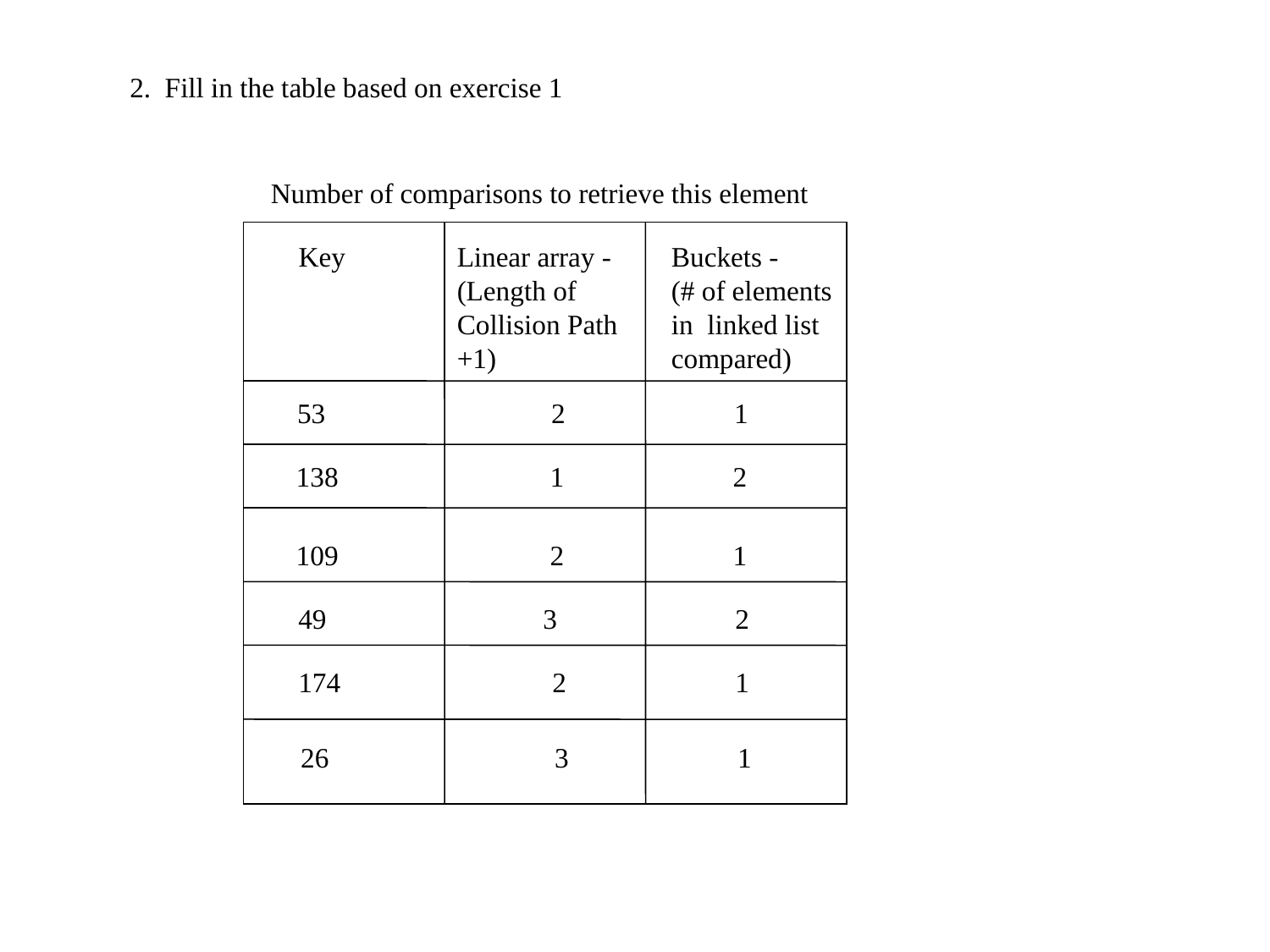

2.  Fill in the table based on exercise 1
Number of comparisons to retrieve this element

Key
Linear array -
(Length of
Collision Path +1)
Buckets -
(# of elements
in  linked list
compared)

53		2	        1

138		1	        2

109		2	        1

49                               3	        2

174		2	        1

26		3	        1